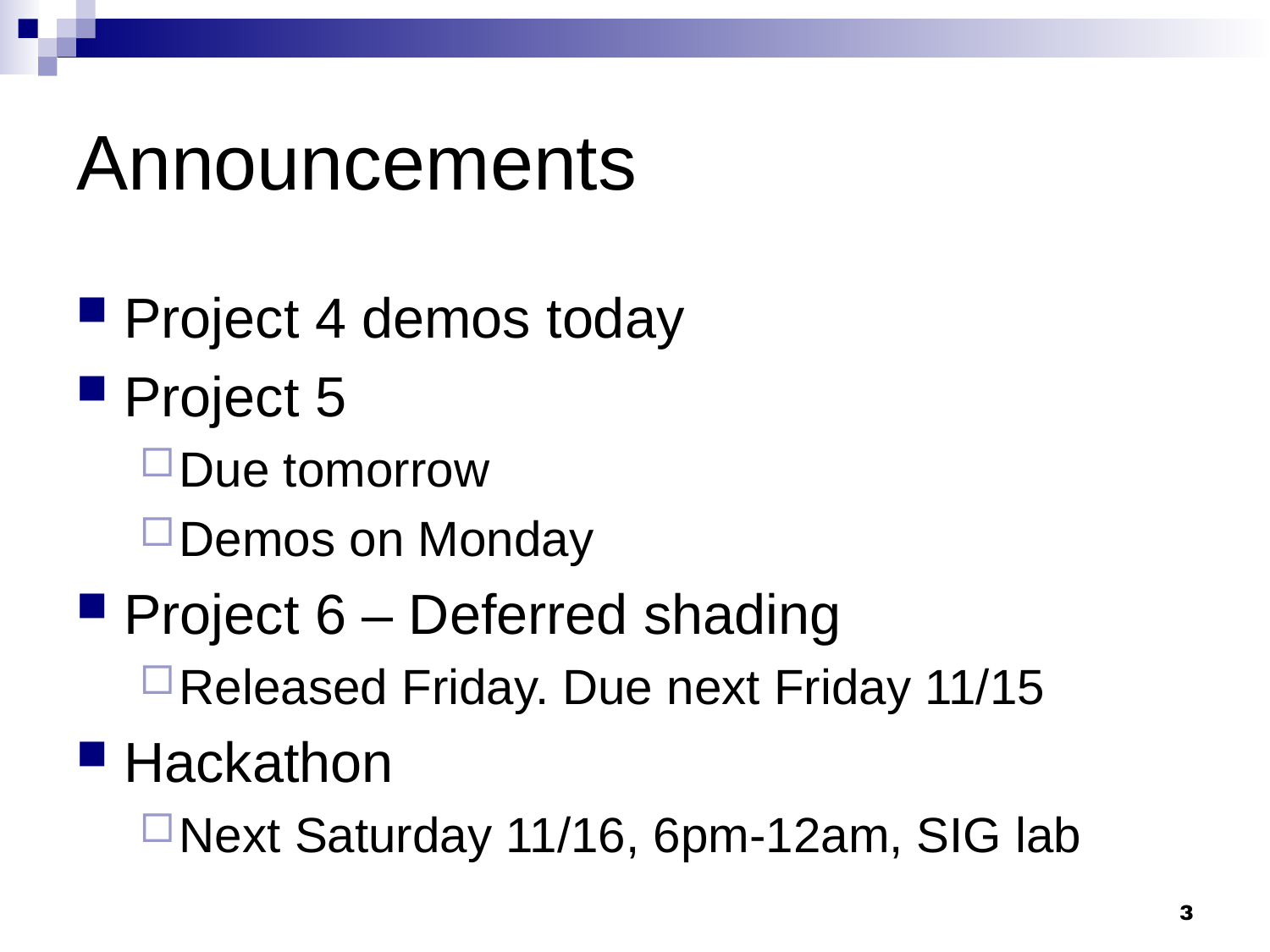

# Announcements
Project 4 demos today
Project 5
Due tomorrow
Demos on Monday
Project 6 – Deferred shading
Released Friday. Due next Friday 11/15
Hackathon
Next Saturday 11/16, 6pm-12am, SIG lab
3